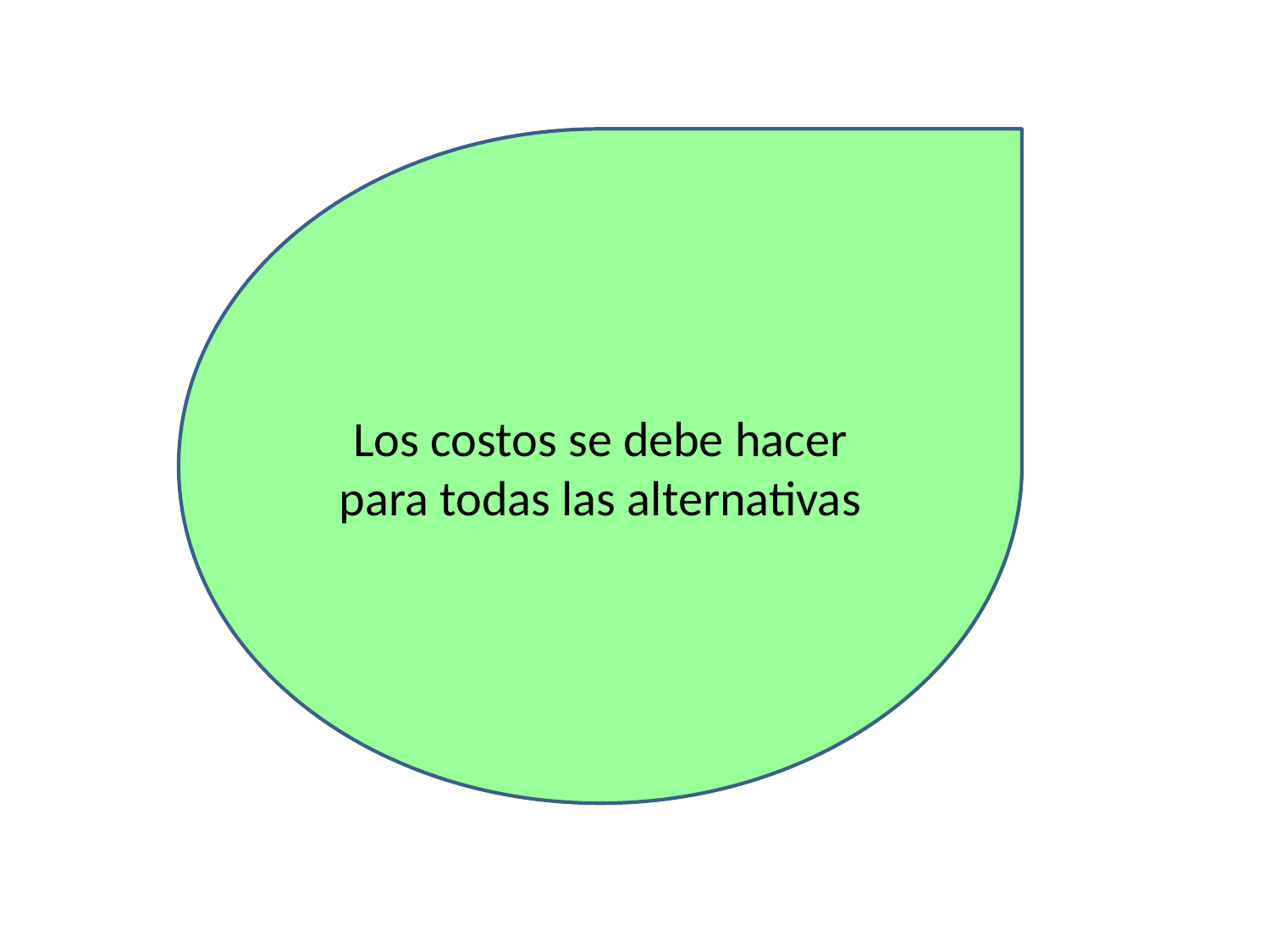

Los costos se debe hacer para todas las alternativas